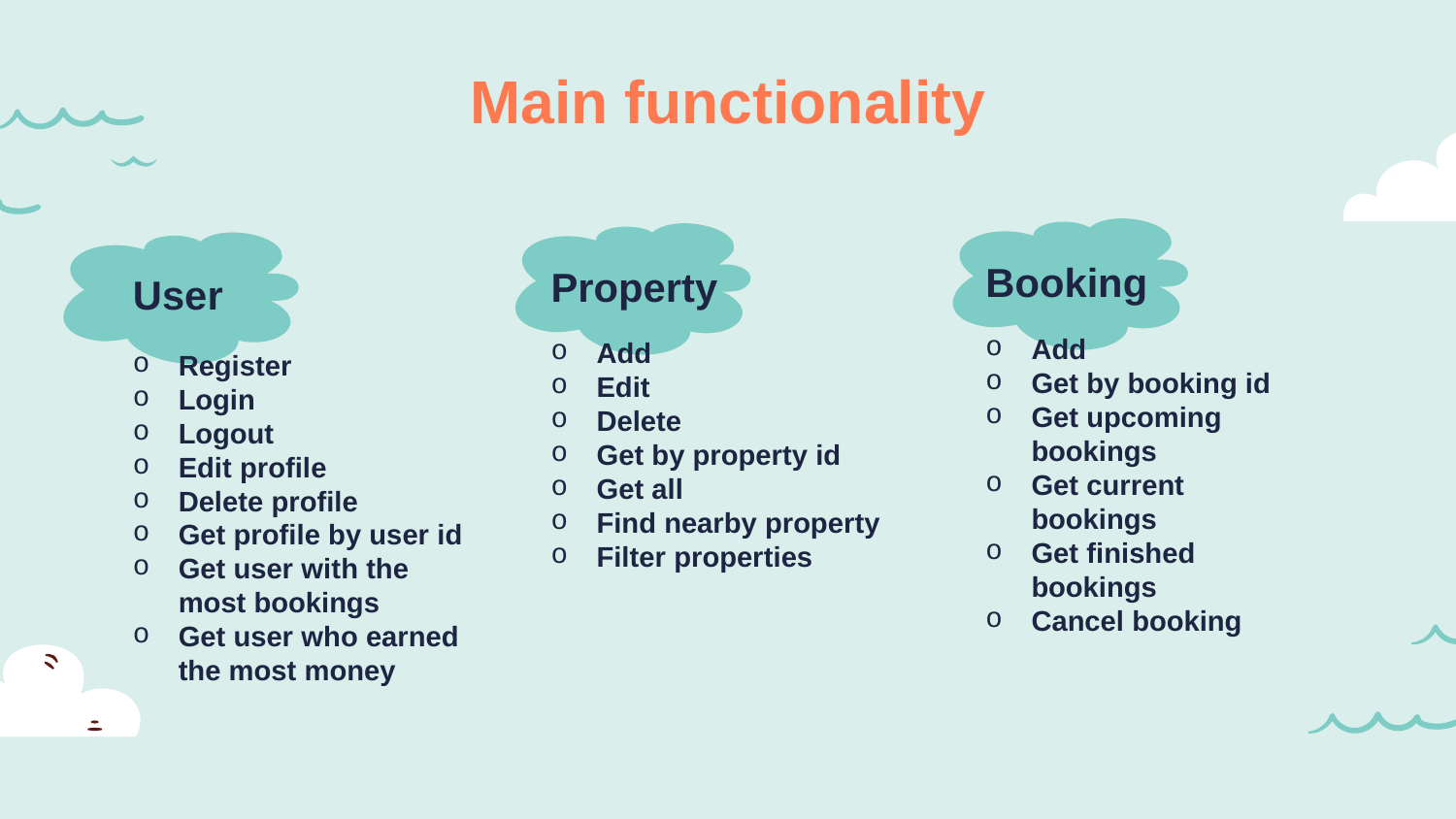

# Main functionality

Booking
Property
User
Add
Get by booking id
Get upcoming bookings
Get current bookings
Get finished bookings
Cancel booking
Add
Edit
Delete
Get by property id
Get all
Find nearby property
Filter properties
Register
Login
Logout
Edit profile
Delete profile
Get profile by user id
Get user with the most bookings
Get user who earned the most money